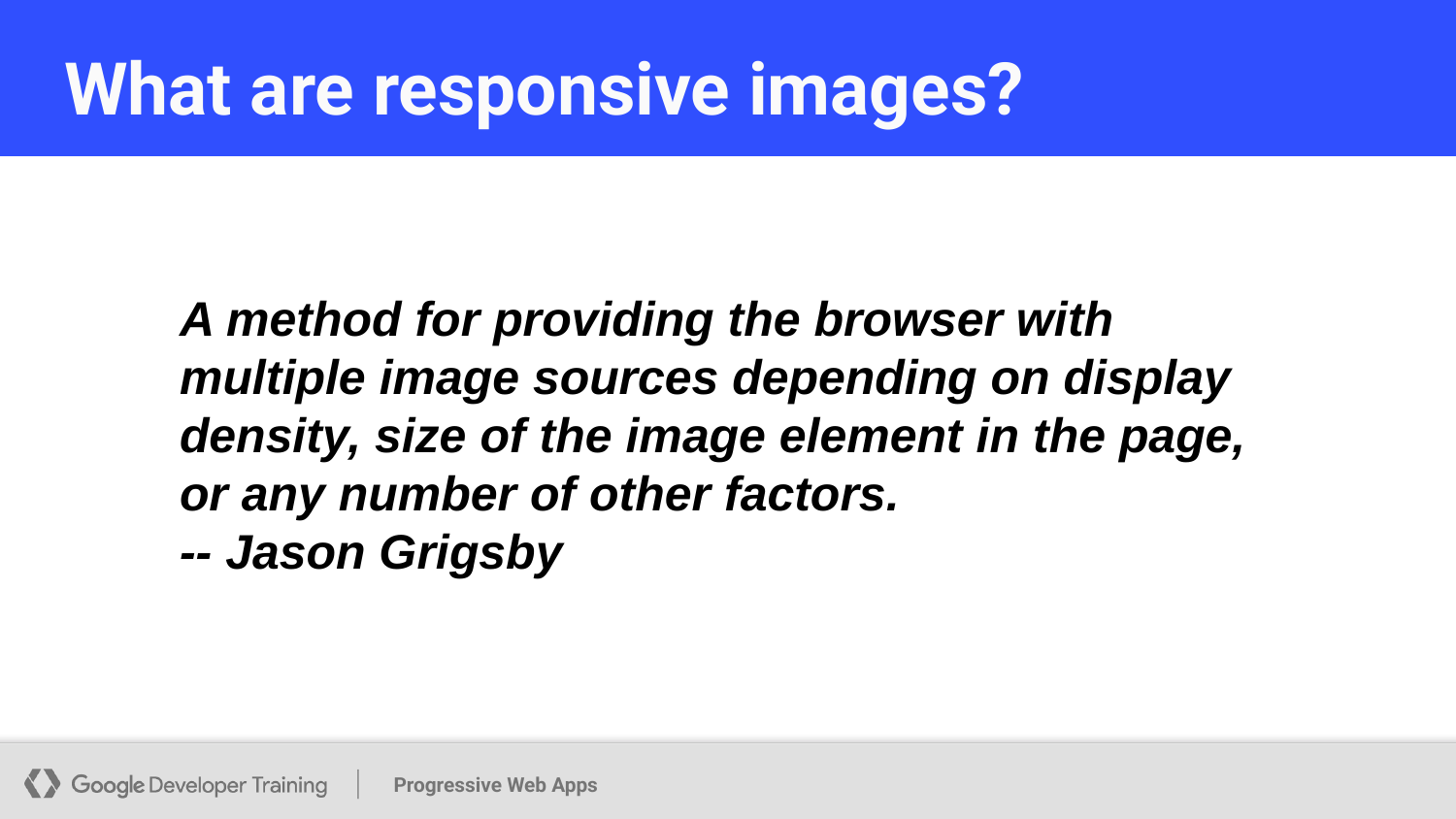

# What are responsive images?
A method for providing the browser with multiple image sources depending on display density, size of the image element in the page, or any number of other factors.
-- Jason Grigsby